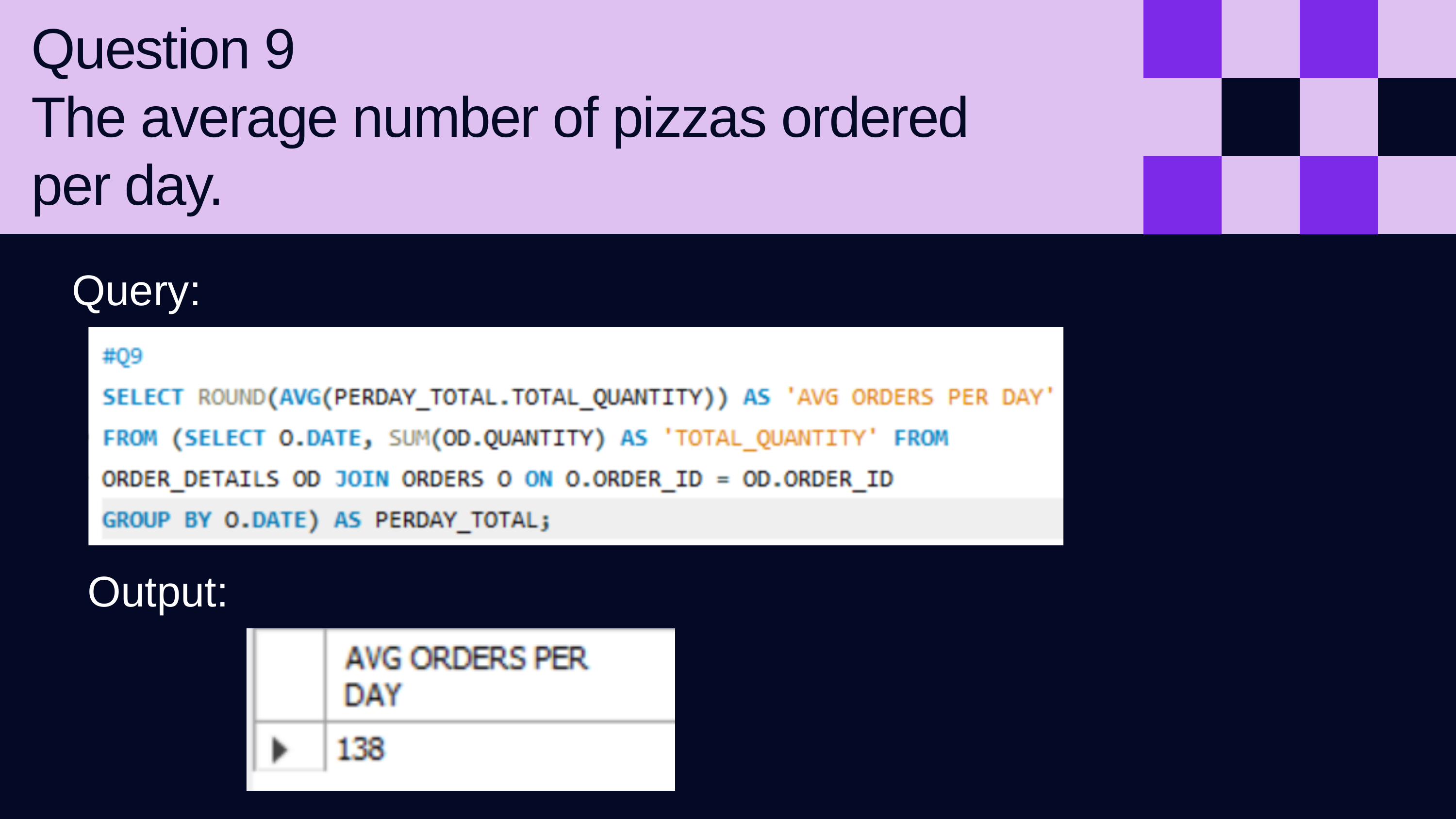

Question 9
The average number of pizzas ordered per day.

Query:

Output: